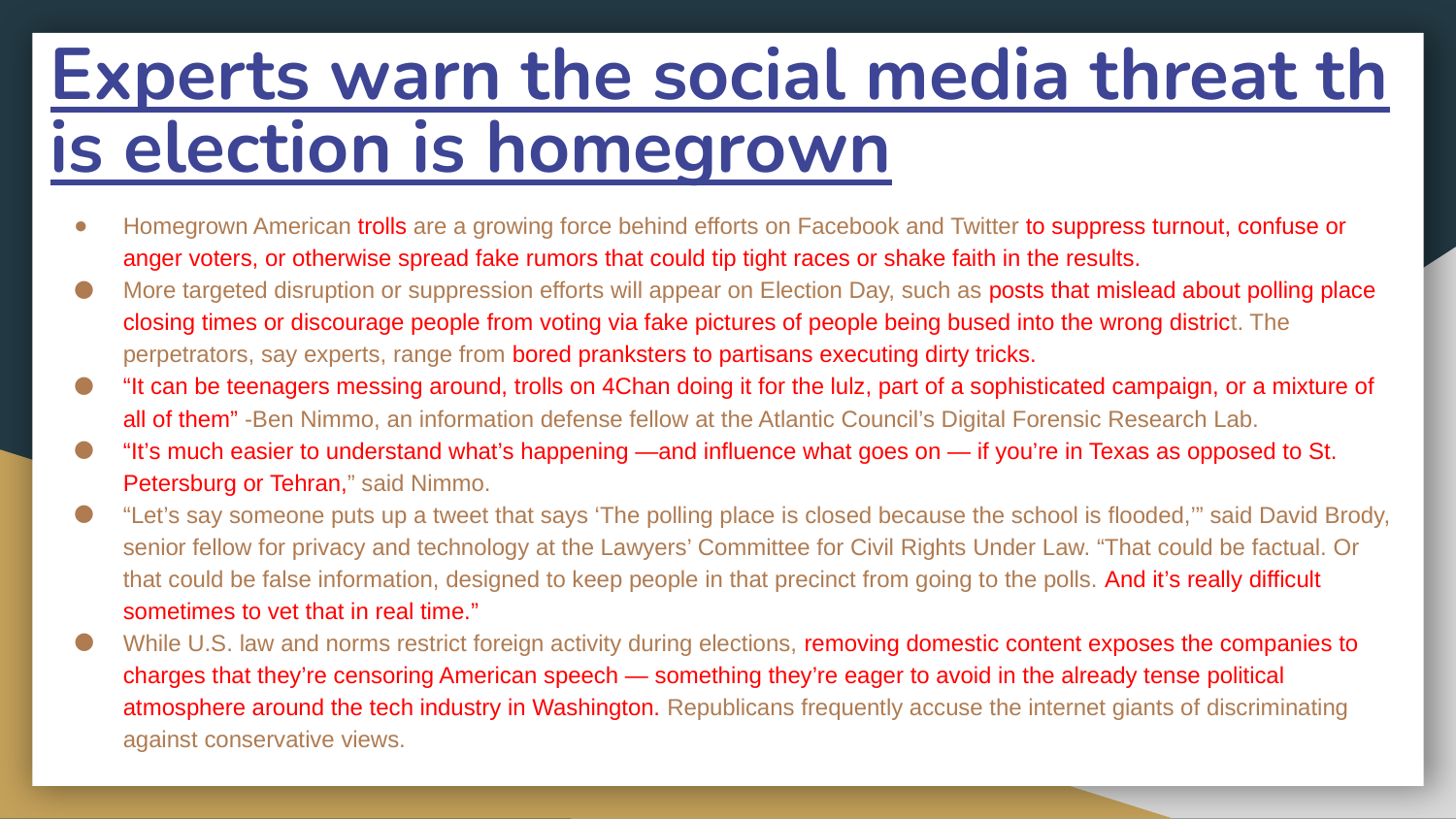

# Experts warn the social media threat this election is homegrown

Homegrown American trolls are a growing force behind efforts on Facebook and Twitter to suppress turnout, confuse or anger voters, or otherwise spread fake rumors that could tip tight races or shake faith in the results.
More targeted disruption or suppression efforts will appear on Election Day, such as posts that mislead about polling place closing times or discourage people from voting via fake pictures of people being bused into the wrong district. The perpetrators, say experts, range from bored pranksters to partisans executing dirty tricks.
“It can be teenagers messing around, trolls on 4Chan doing it for the lulz, part of a sophisticated campaign, or a mixture of all of them” -Ben Nimmo, an information defense fellow at the Atlantic Council’s Digital Forensic Research Lab.
“It’s much easier to understand what’s happening —and influence what goes on — if you’re in Texas as opposed to St. Petersburg or Tehran,” said Nimmo.
“Let’s say someone puts up a tweet that says ‘The polling place is closed because the school is flooded,’” said David Brody, senior fellow for privacy and technology at the Lawyers’ Committee for Civil Rights Under Law. “That could be factual. Or that could be false information, designed to keep people in that precinct from going to the polls. And it’s really difficult sometimes to vet that in real time.”
While U.S. law and norms restrict foreign activity during elections, removing domestic content exposes the companies to charges that they’re censoring American speech — something they’re eager to avoid in the already tense political atmosphere around the tech industry in Washington. Republicans frequently accuse the internet giants of discriminating against conservative views.